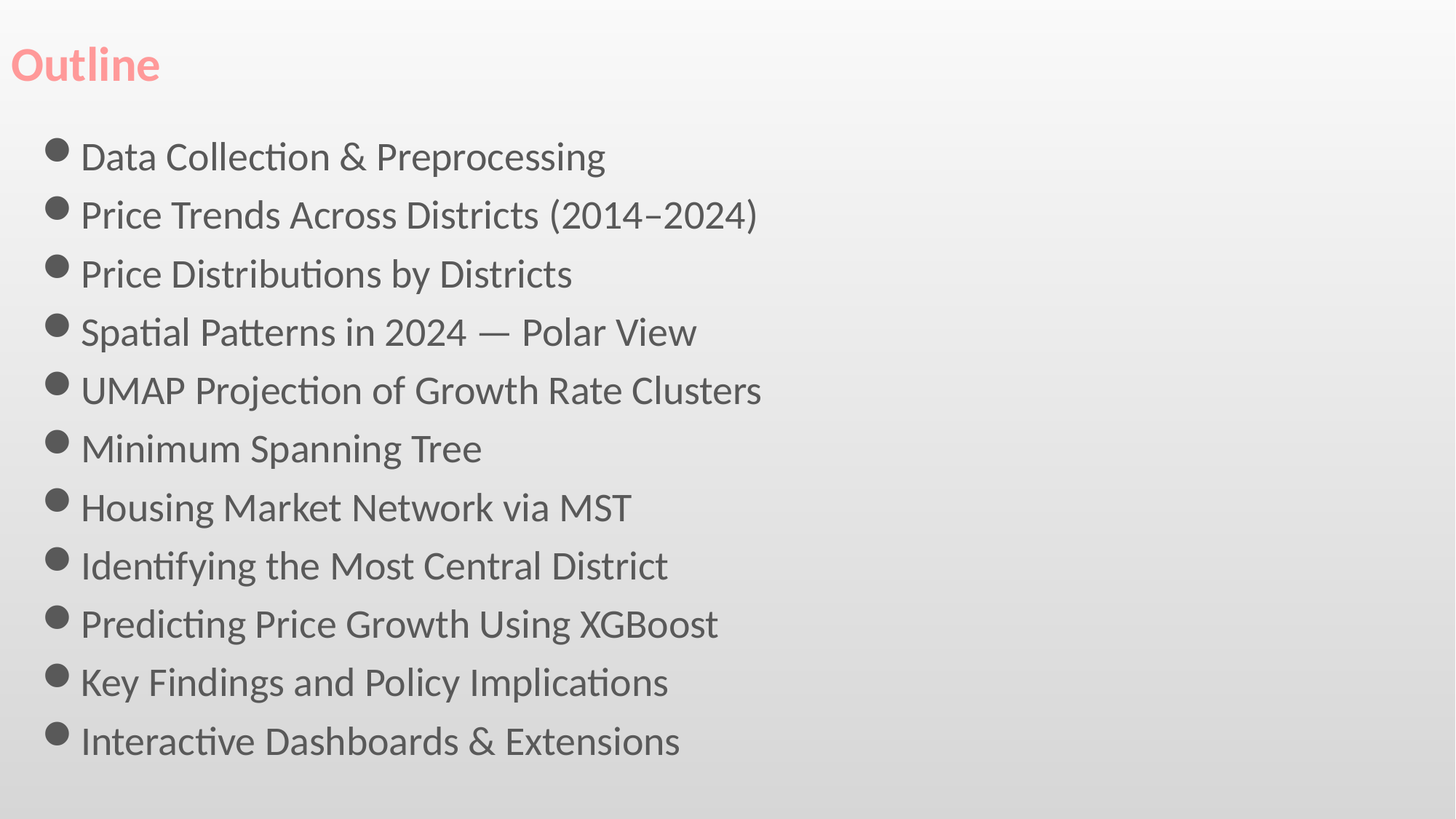

Outline
Data Collection & Preprocessing
Price Trends Across Districts (2014–2024)
Price Distributions by Districts
Spatial Patterns in 2024 — Polar View
UMAP Projection of Growth Rate Clusters
Minimum Spanning Tree
Housing Market Network via MST
Identifying the Most Central District
Predicting Price Growth Using XGBoost
Key Findings and Policy Implications
Interactive Dashboards & Extensions